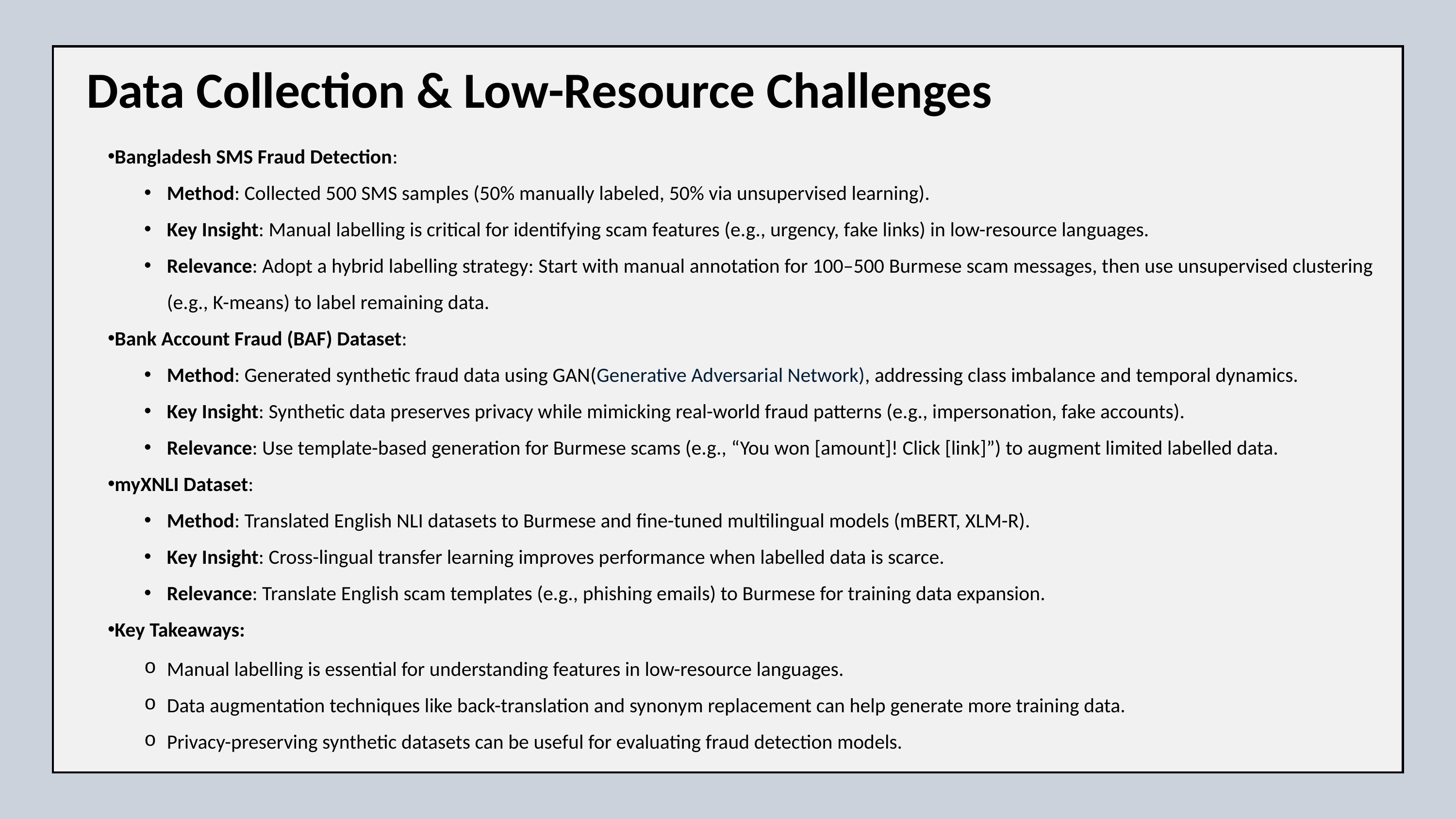

Data Collection & Low-Resource Challenges
Bangladesh SMS Fraud Detection:
Method: Collected 500 SMS samples (50% manually labeled, 50% via unsupervised learning).
Key Insight: Manual labelling is critical for identifying scam features (e.g., urgency, fake links) in low-resource languages.
Relevance: Adopt a hybrid labelling strategy: Start with manual annotation for 100–500 Burmese scam messages, then use unsupervised clustering (e.g., K-means) to label remaining data.
Bank Account Fraud (BAF) Dataset:
Method: Generated synthetic fraud data using GAN(Generative Adversarial Network), addressing class imbalance and temporal dynamics.
Key Insight: Synthetic data preserves privacy while mimicking real-world fraud patterns (e.g., impersonation, fake accounts).
Relevance: Use template-based generation for Burmese scams (e.g., “You won [amount]! Click [link]”) to augment limited labelled data.
myXNLI Dataset:
Method: Translated English NLI datasets to Burmese and fine-tuned multilingual models (mBERT, XLM-R).
Key Insight: Cross-lingual transfer learning improves performance when labelled data is scarce.
Relevance: Translate English scam templates (e.g., phishing emails) to Burmese for training data expansion.
Key Takeaways:
Manual labelling is essential for understanding features in low-resource languages.
Data augmentation techniques like back-translation and synonym replacement can help generate more training data.
Privacy-preserving synthetic datasets can be useful for evaluating fraud detection models.